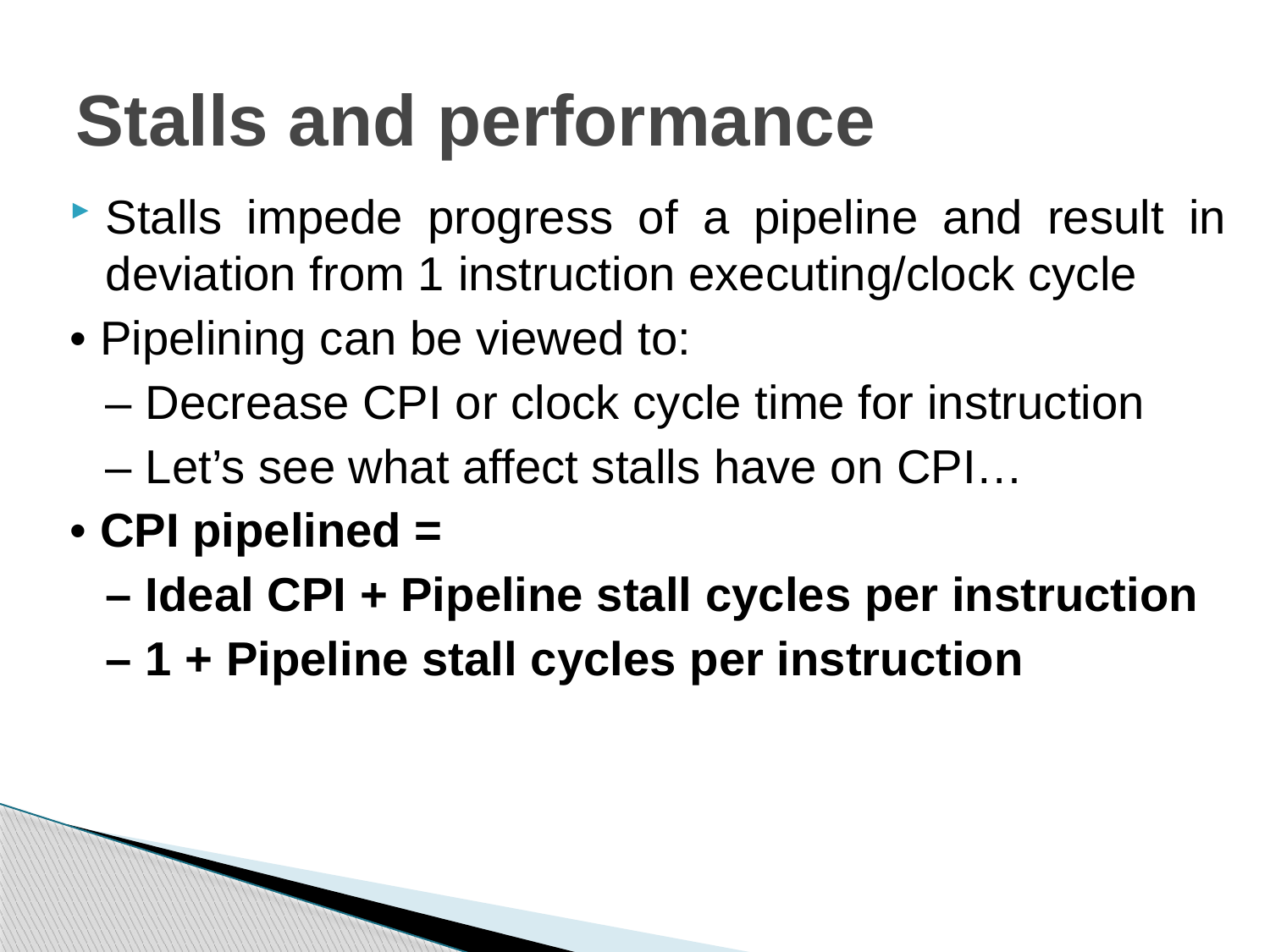

# Stalls and performance
Stalls impede progress of a pipeline and result in deviation from 1 instruction executing/clock cycle
• Pipelining can be viewed to:
	– Decrease CPI or clock cycle time for instruction
	– Let’s see what affect stalls have on CPI…
• CPI pipelined =
	– Ideal CPI + Pipeline stall cycles per instruction
	– 1 + Pipeline stall cycles per instruction